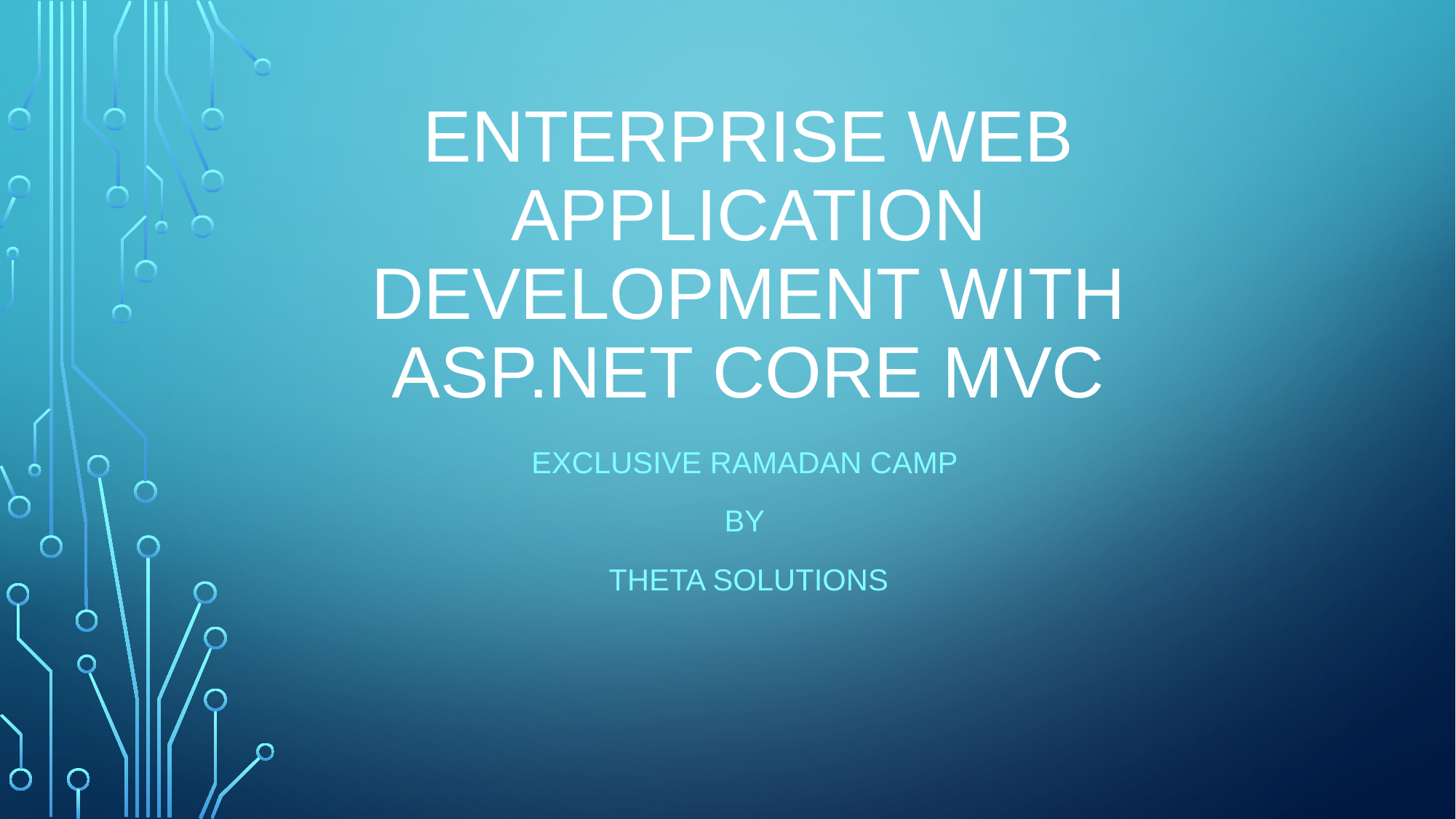

# ENTERPRISE WEB APPLICATION DEVELOPMENT WITH ASP.NET CORE MVC
EXCLUSIVE RAMADAN CAMP
BY
THETA SOLUTIONS